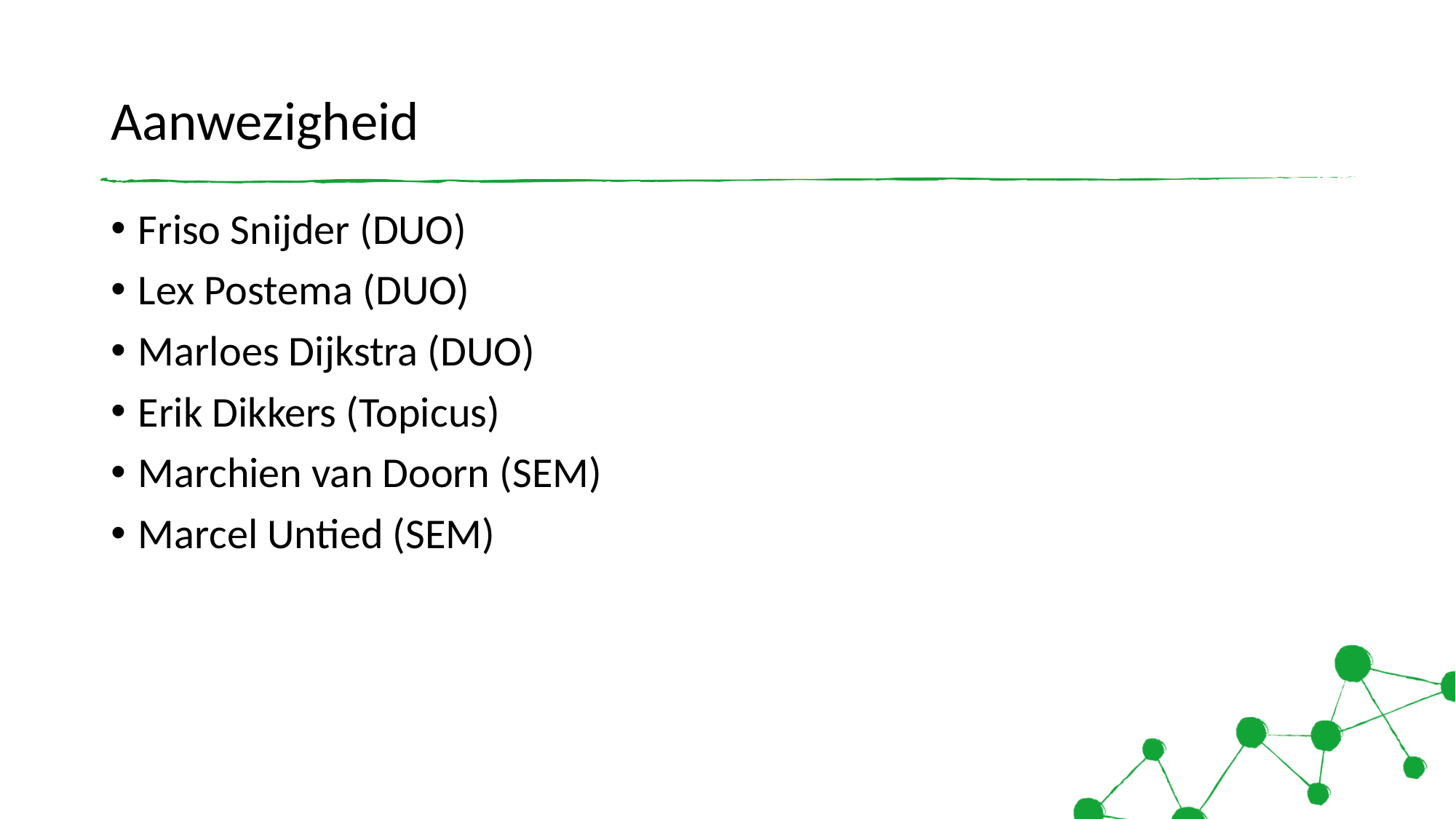

# Aanwezigheid
Friso Snijder (DUO)
Lex Postema (DUO)
Marloes Dijkstra (DUO)
Erik Dikkers (Topicus)
Marchien van Doorn (SEM)
Marcel Untied (SEM)